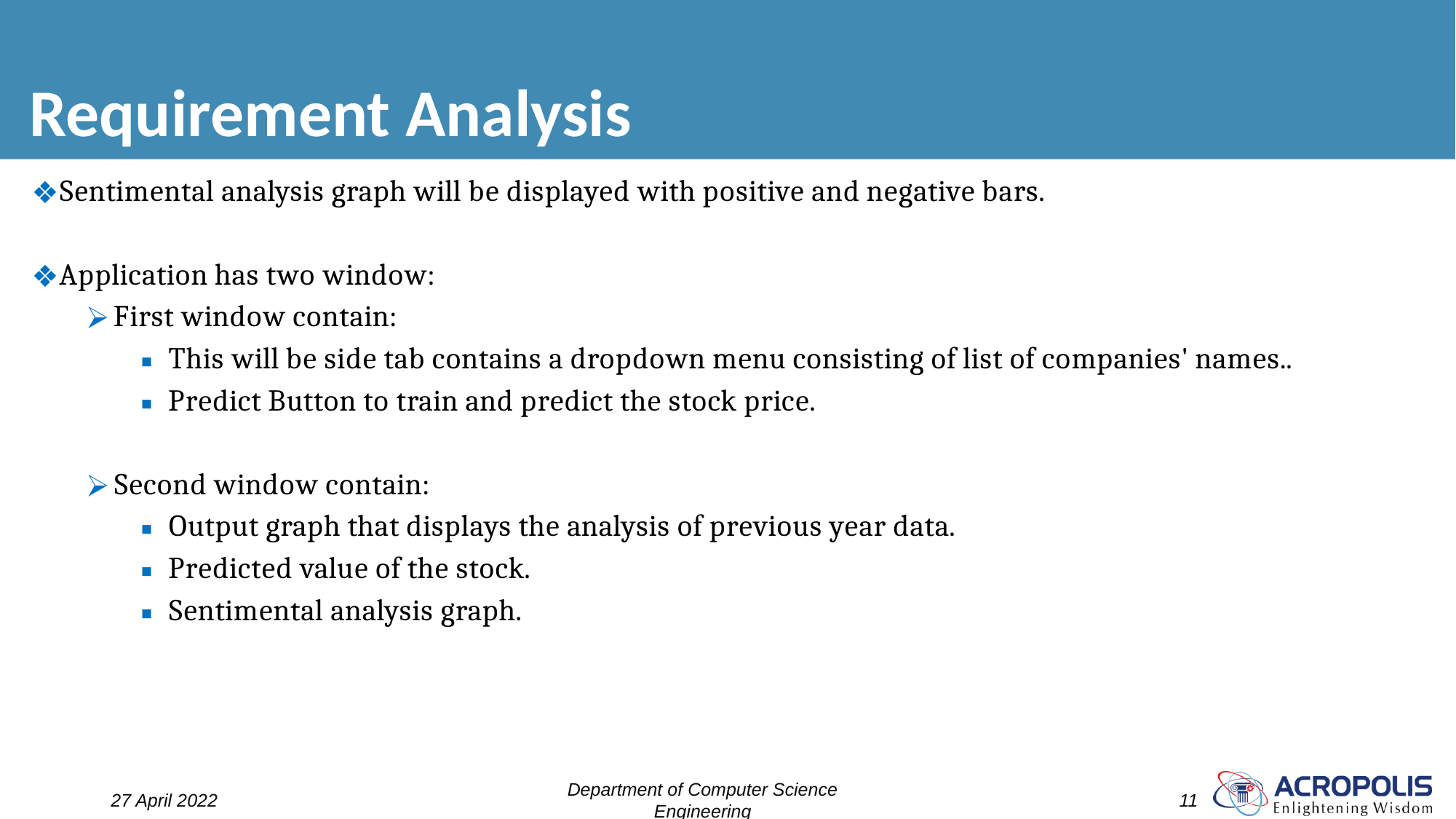

# Requirement Analysis
Sentimental analysis graph will be displayed with positive and negative bars.

Application has two window:
First window contain:
This will be side tab contains a dropdown menu consisting of list of companies' names..
Predict Button to train and predict the stock price.

Second window contain:
Output graph that displays the analysis of previous year data.
Predicted value of the stock.
Sentimental analysis graph.

27 April 2022
Department of Computer Science Engineering
11